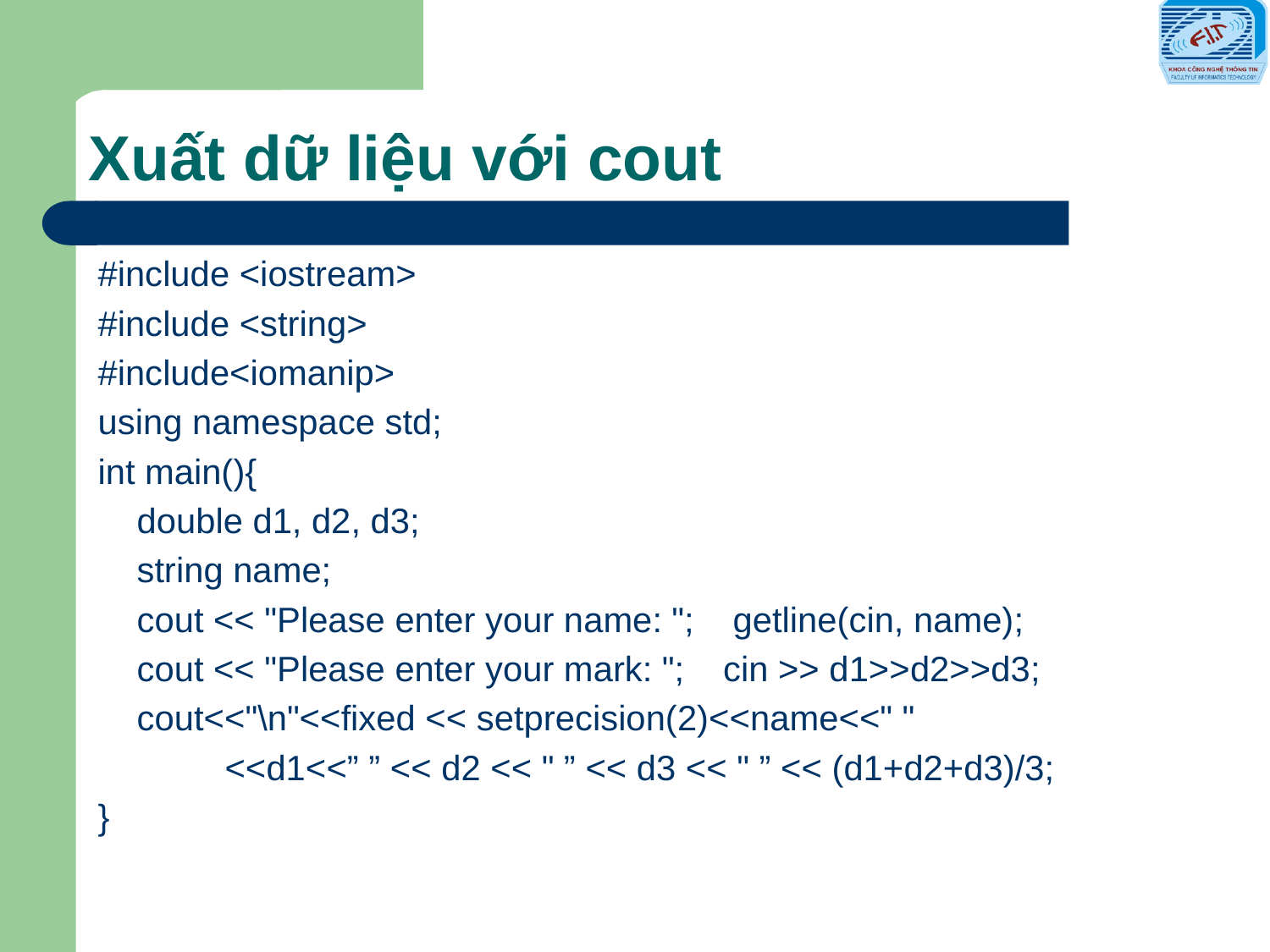

# Xuất dữ liệu với cout
#include <iostream>
#include <string>
#include<iomanip>
using namespace std;
int main(){
    double d1, d2, d3;
    string name;
    cout << "Please enter your name: ";    getline(cin, name);
    cout << "Please enter your mark: ";    cin >> d1>>d2>>d3;
    cout<<"\n"<<fixed << setprecision(2)<<name<<" "
	<<d1<<” ” << d2 << " ” << d3 << " ” << (d1+d2+d3)/3;
}